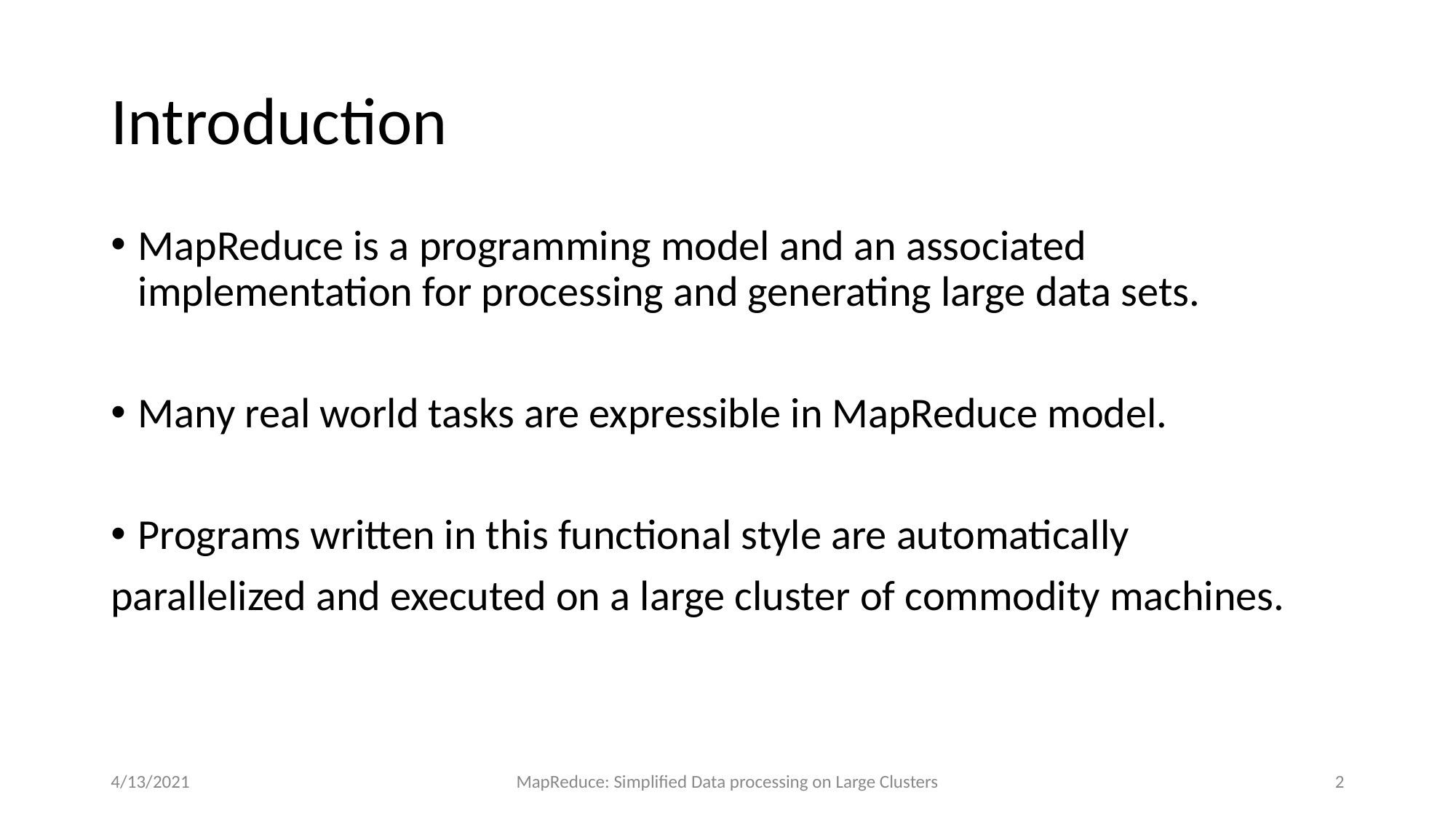

# Introduction
MapReduce is a programming model and an associated implementation for processing and generating large data sets.

Many real world tasks are expressible in MapReduce model.

Programs written in this functional style are automatically
parallelized and executed on a large cluster of commodity machines.
4/13/2021
MapReduce: Simplified Data processing on Large Clusters
2